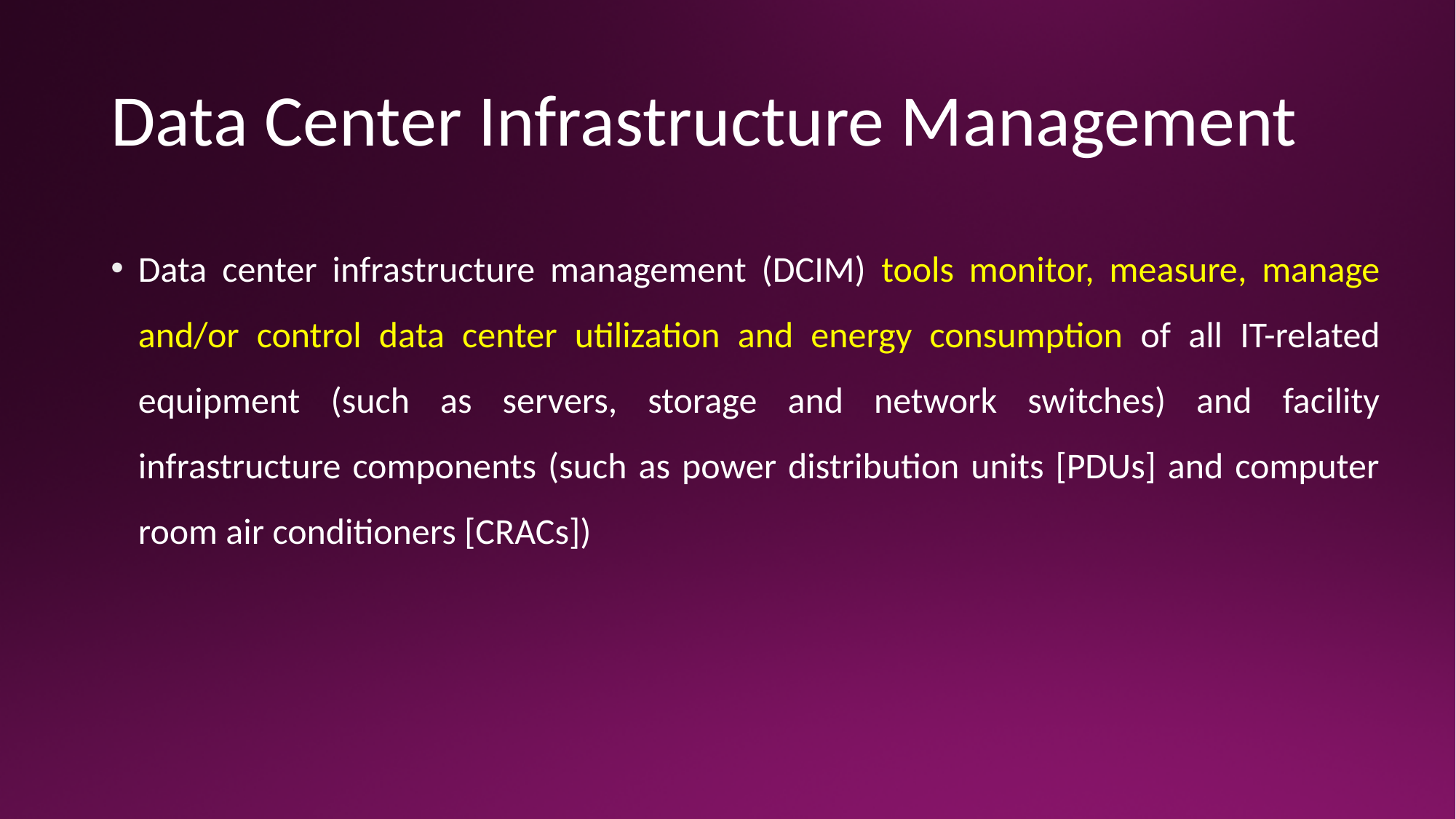

# Data Center Infrastructure Management
Data center infrastructure management (DCIM) tools monitor, measure, manage and/or control data center utilization and energy consumption of all IT-related equipment (such as servers, storage and network switches) and facility infrastructure components (such as power distribution units [PDUs] and computer room air conditioners [CRACs])